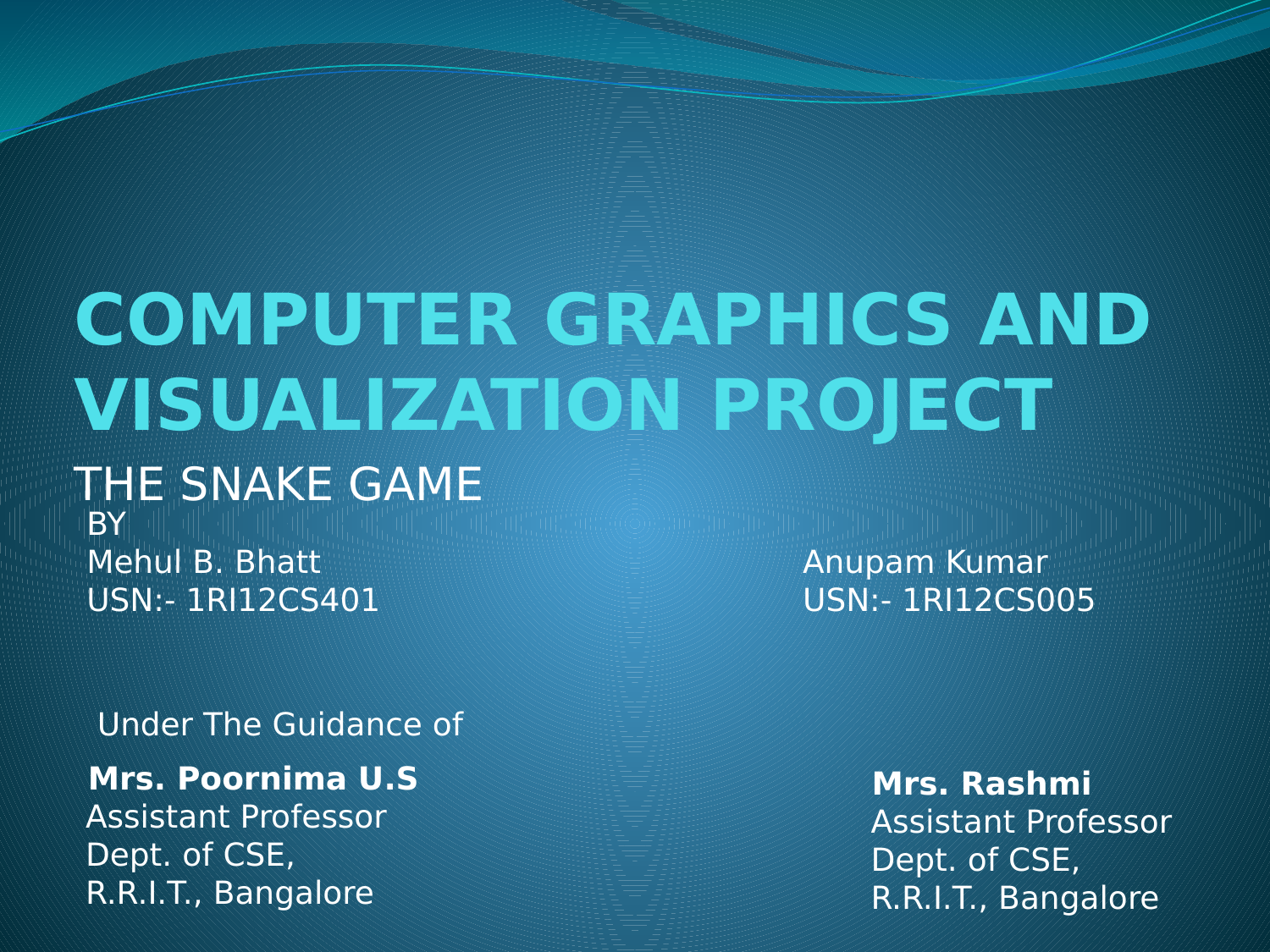

# COMPUTER GRAPHICS AND VISUALIZATION PROJECT
THE SNAKE GAME
BY
Mehul B. Bhatt        		           	        Anupam Kumar
USN:- 1RI12CS401      			        USN:- 1RI12CS005
Under The Guidance of
   Mrs. Poornima U.S
   Assistant Professor
   Dept. of CSE,
   R.R.I.T., Bangalore
 Mrs. Rashmi
 Assistant Professor
 Dept. of CSE,
 R.R.I.T., Bangalore